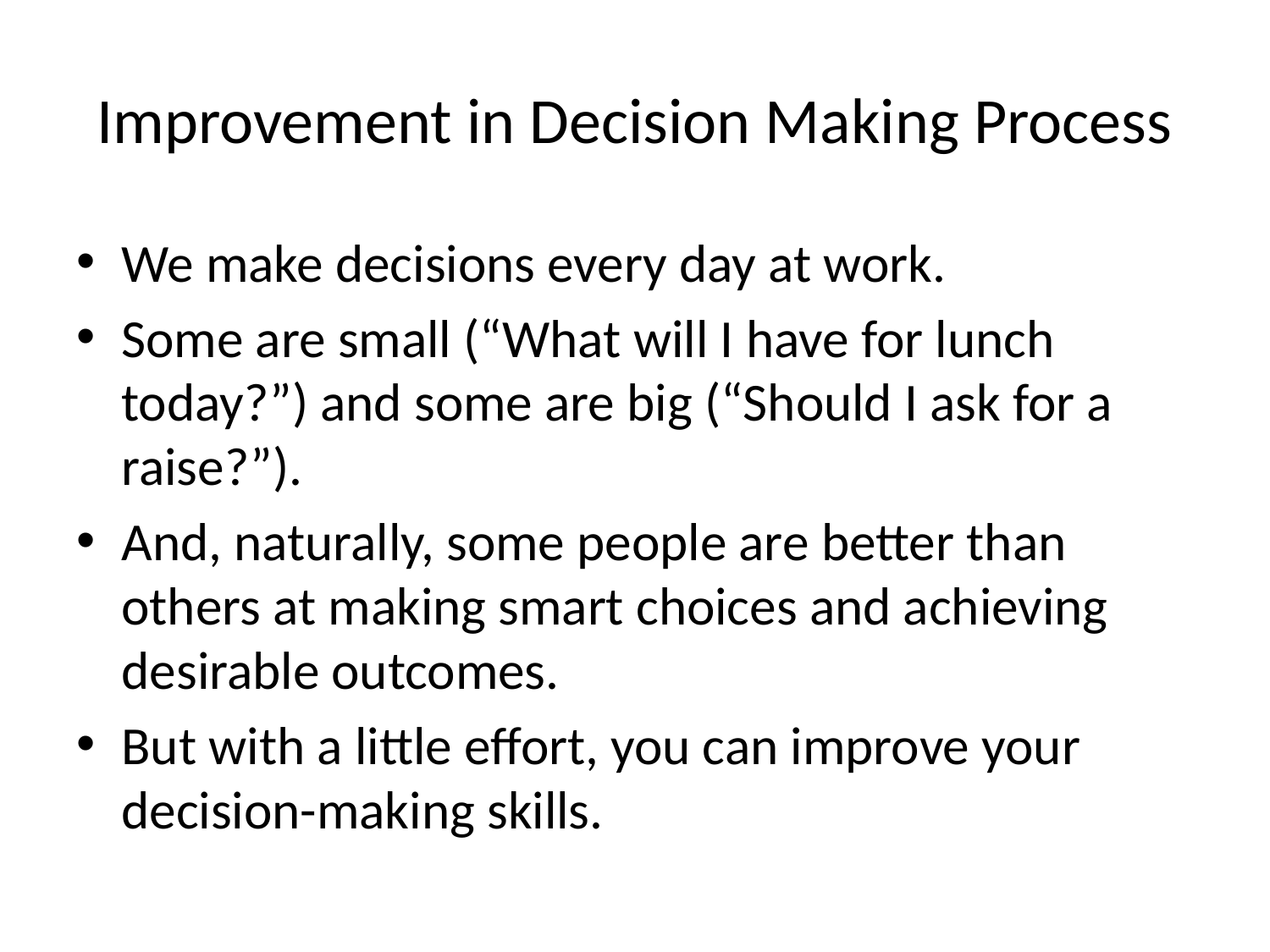

# Improvement in Decision Making Process
We make decisions every day at work.
Some are small (“What will I have for lunch today?”) and some are big (“Should I ask for a raise?”).
And, naturally, some people are better than others at making smart choices and achieving desirable outcomes.
But with a little effort, you can improve your decision-making skills.